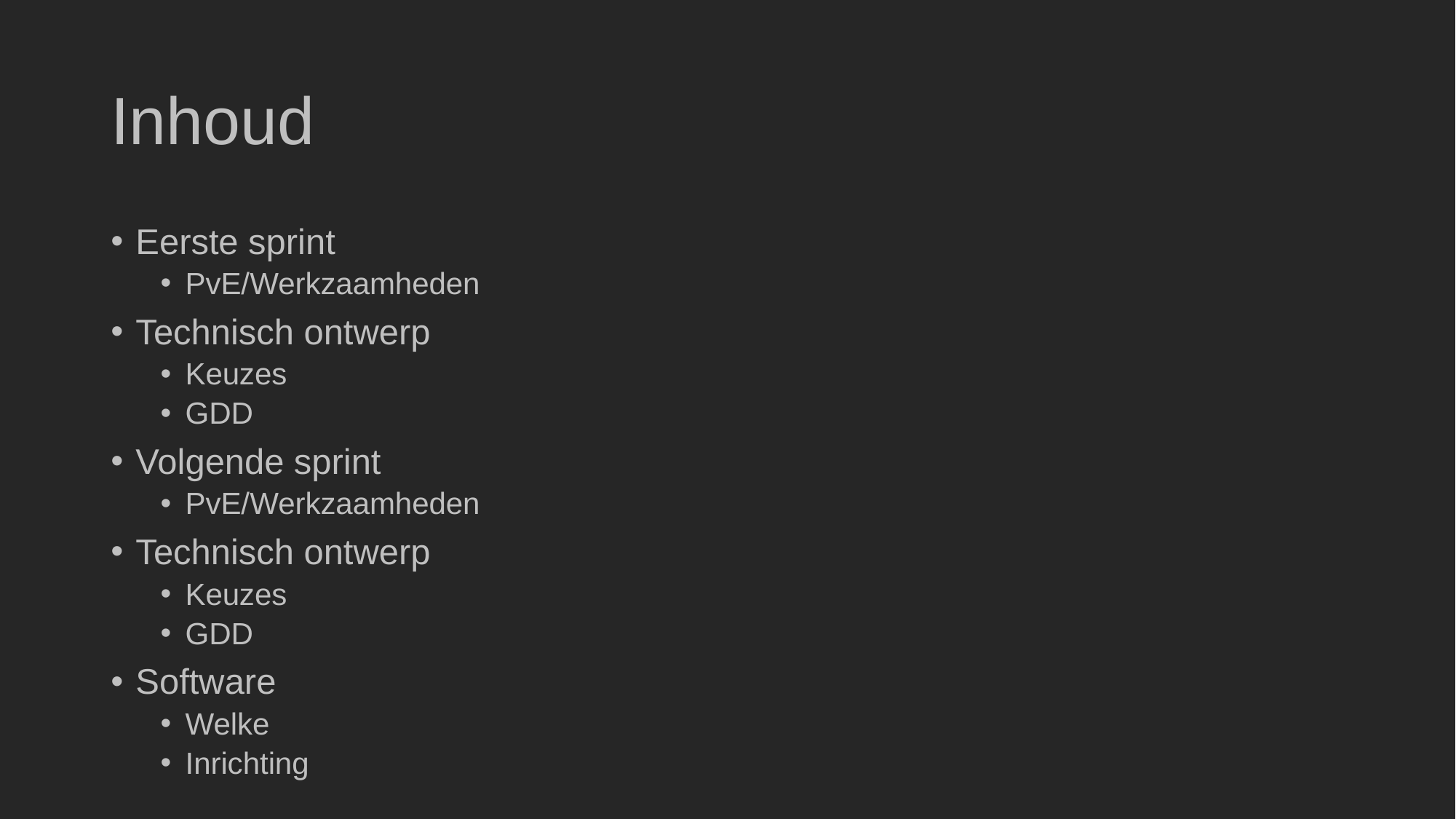

# Inhoud
Eerste sprint
PvE/Werkzaamheden
Technisch ontwerp
Keuzes
GDD
Volgende sprint
PvE/Werkzaamheden
Technisch ontwerp
Keuzes
GDD
Software
Welke
Inrichting